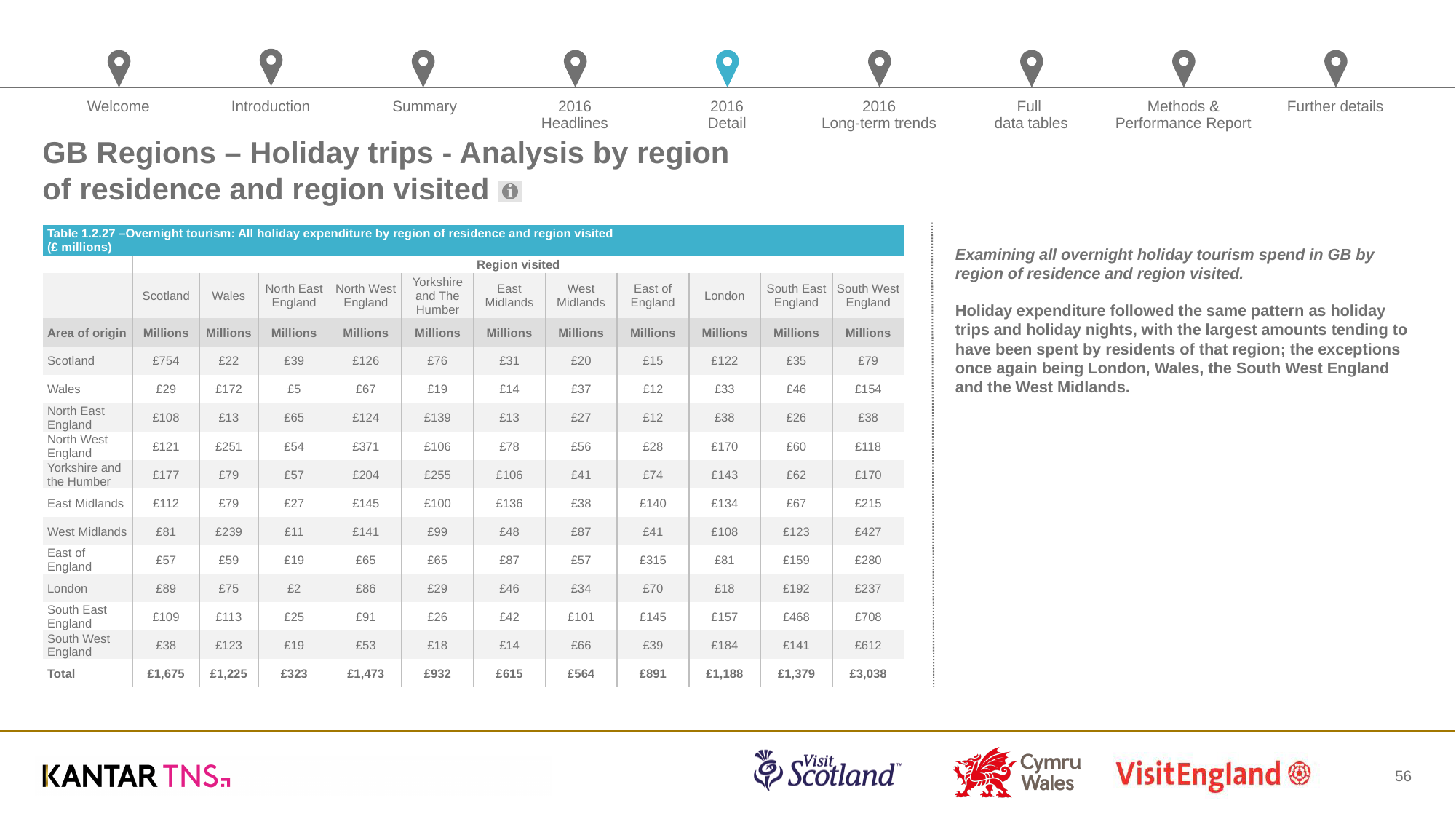

# GB Regions – Holiday trips - Analysis by region of residence and region visited

| Table 1.2.27 –Overnight tourism: All holiday expenditure by region of residence and region visited (£ millions) |  |  |  |  |  |  |  |  |  |  |  |
| --- | --- | --- | --- | --- | --- | --- | --- | --- | --- | --- | --- |
|  | Region visited |  |  |  |  |  |  |  |  |  |  |
|  | Scotland | Wales | North East England | North West England | Yorkshire and The Humber | East Midlands | West Midlands | East of England | London | South East England | South West England |
| Area of origin | Millions | Millions | Millions | Millions | Millions | Millions | Millions | Millions | Millions | Millions | Millions |
| Scotland | £754 | £22 | £39 | £126 | £76 | £31 | £20 | £15 | £122 | £35 | £79 |
| Wales | £29 | £172 | £5 | £67 | £19 | £14 | £37 | £12 | £33 | £46 | £154 |
| North East England | £108 | £13 | £65 | £124 | £139 | £13 | £27 | £12 | £38 | £26 | £38 |
| North West England | £121 | £251 | £54 | £371 | £106 | £78 | £56 | £28 | £170 | £60 | £118 |
| Yorkshire and the Humber | £177 | £79 | £57 | £204 | £255 | £106 | £41 | £74 | £143 | £62 | £170 |
| East Midlands | £112 | £79 | £27 | £145 | £100 | £136 | £38 | £140 | £134 | £67 | £215 |
| West Midlands | £81 | £239 | £11 | £141 | £99 | £48 | £87 | £41 | £108 | £123 | £427 |
| East of England | £57 | £59 | £19 | £65 | £65 | £87 | £57 | £315 | £81 | £159 | £280 |
| London | £89 | £75 | £2 | £86 | £29 | £46 | £34 | £70 | £18 | £192 | £237 |
| South East England | £109 | £113 | £25 | £91 | £26 | £42 | £101 | £145 | £157 | £468 | £708 |
| South West England | £38 | £123 | £19 | £53 | £18 | £14 | £66 | £39 | £184 | £141 | £612 |
| Total | £1,675 | £1,225 | £323 | £1,473 | £932 | £615 | £564 | £891 | £1,188 | £1,379 | £3,038 |

Examining all overnight holiday tourism spend in GB by region of residence and region visited.
Holiday expenditure followed the same pattern as holiday trips and holiday nights, with the largest amounts tending to have been spent by residents of that region; the exceptions once again being London, Wales, the South West England and the West Midlands.

56